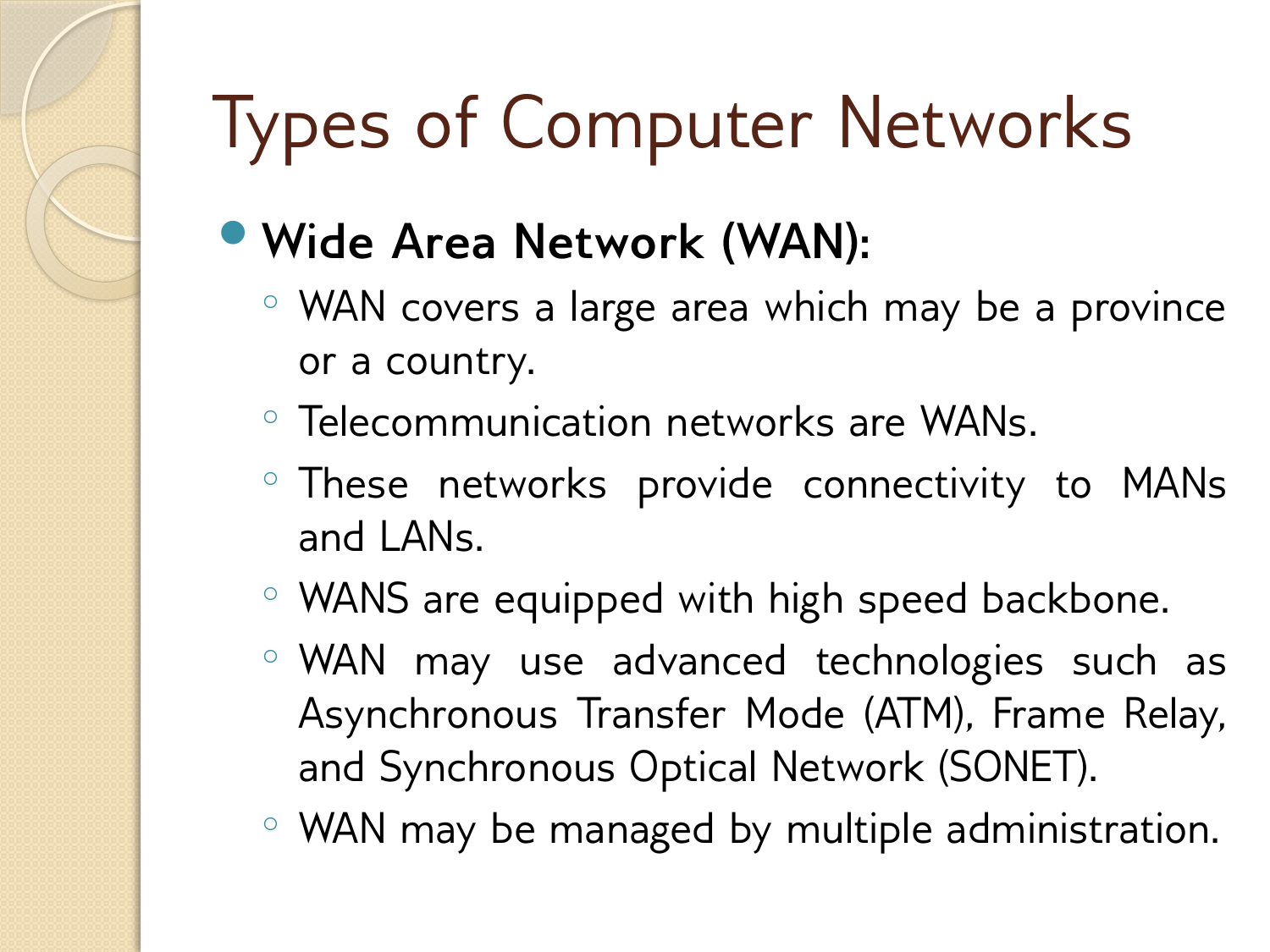

# Types of Computer Networks
Wide Area Network (WAN):
WAN covers a large area which may be a province or a country.
Telecommunication networks are WANs.
These networks provide connectivity to MANs and LANs.
WANS are equipped with high speed backbone.
WAN may use advanced technologies such as Asynchronous Transfer Mode (ATM), Frame Relay, and Synchronous Optical Network (SONET).
WAN may be managed by multiple administration.